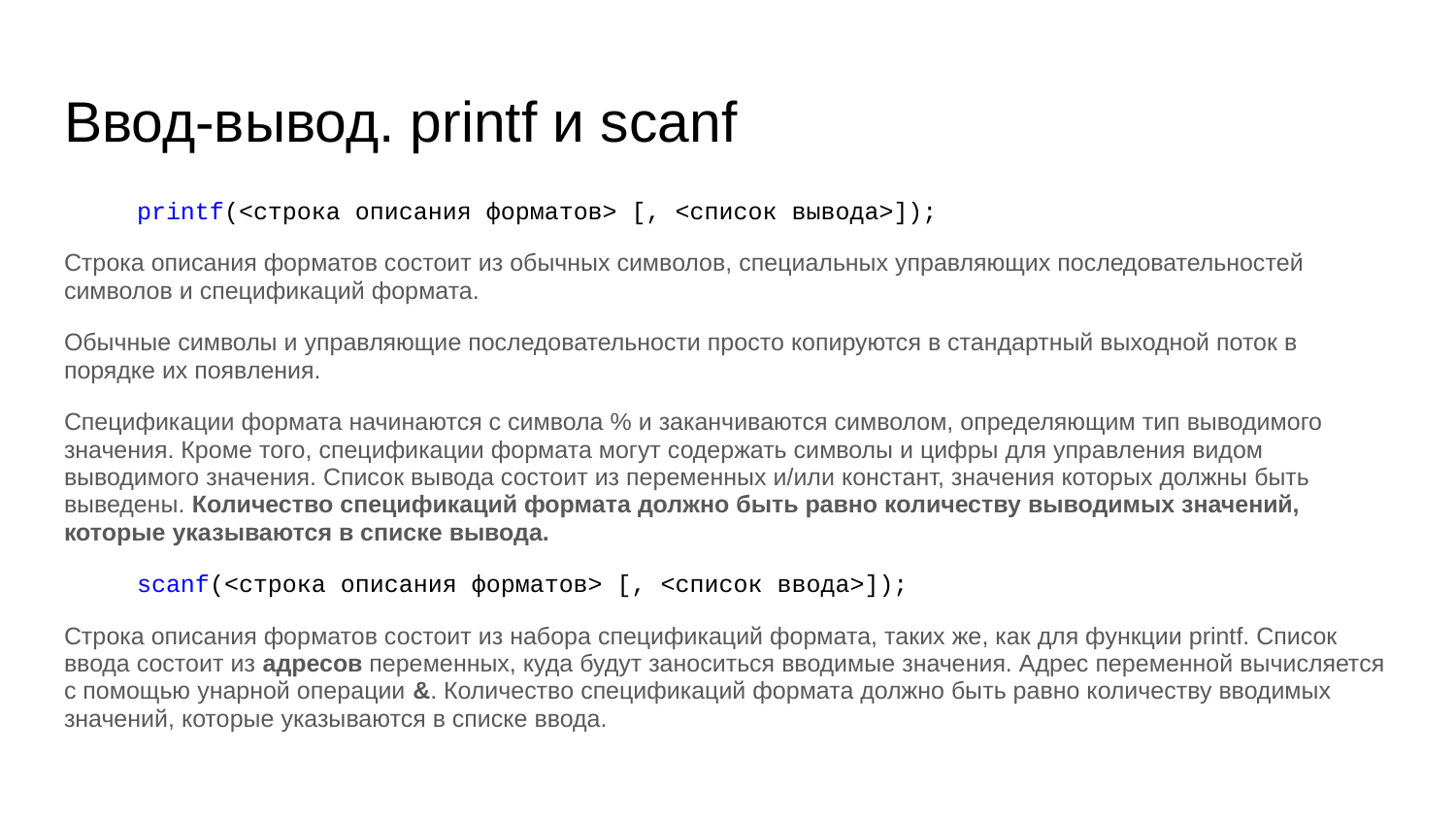

# Ввод-вывод. printf и scanf

printf(<строка описания форматов> [, <список вывода>]);
Строка описания форматов состоит из обычных символов, специальных управляющих последовательностей символов и спецификаций формата.
Обычные символы и управляющие последовательности просто копируются в стандартный выходной поток в порядке их появления.
Спецификации формата начинаются с символа % и заканчиваются символом, определяющим тип выводимого значения. Кроме того, спецификации формата могут содержать символы и цифры для управления видом выводимого значения. Список вывода состоит из переменных и/или констант, значения которых должны быть выведены. Количество спецификаций формата должно быть равно количеству выводимых значений, которые указываются в списке вывода.
scanf(<строка описания форматов> [, <список ввода>]);
Строка описания форматов состоит из набора спецификаций формата, таких же, как для функции printf. Список ввода состоит из адресов переменных, куда будут заноситься вводимые значения. Адрес переменной вычисляется с помощью унарной операции &. Количество спецификаций формата должно быть равно количеству вводимых значений, которые указываются в списке ввода.